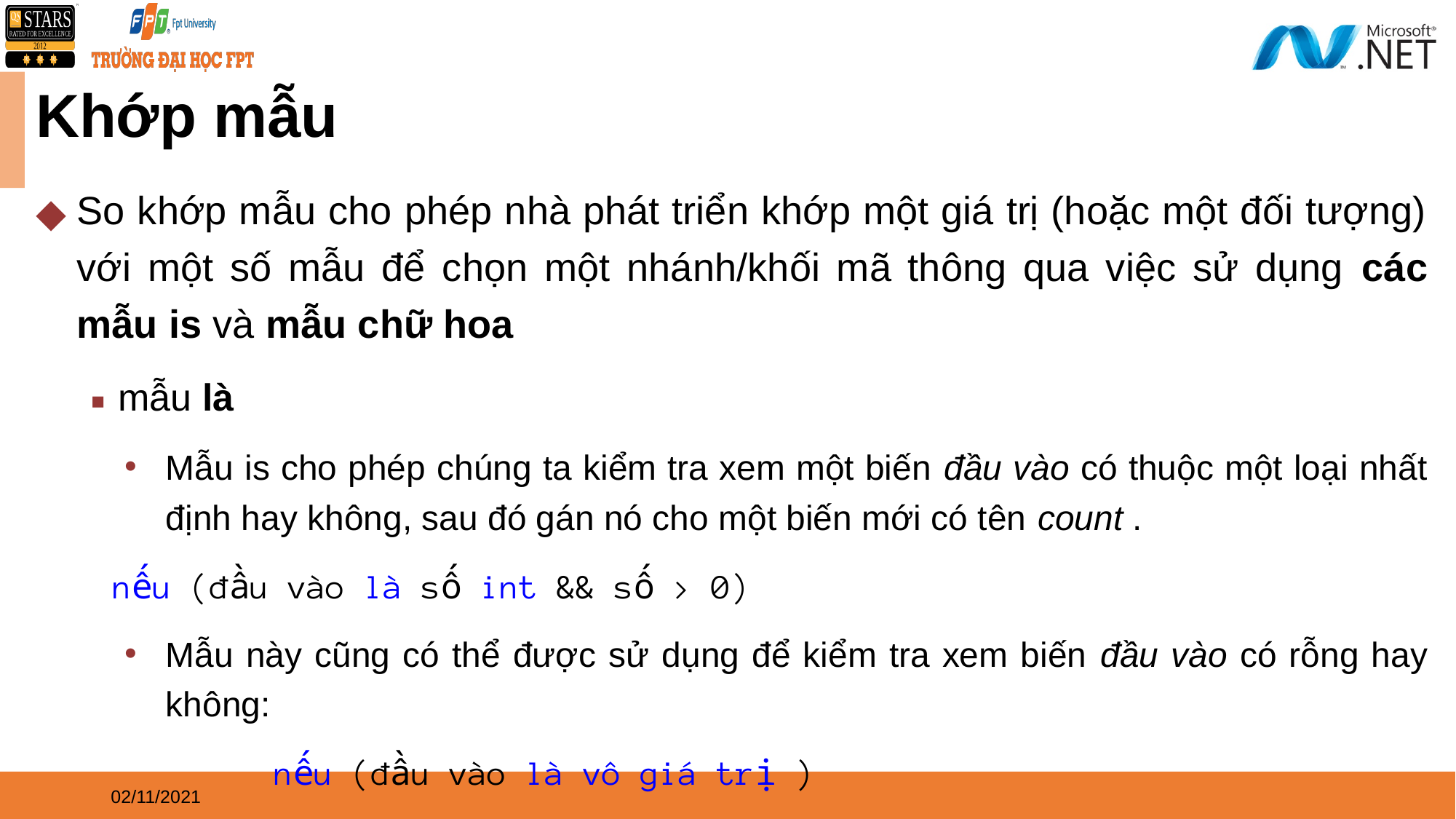

# Khớp mẫu
So khớp mẫu cho phép nhà phát triển khớp một giá trị (hoặc một đối tượng) với một số mẫu để chọn một nhánh/khối mã thông qua việc sử dụng các mẫu is và mẫu chữ hoa
mẫu là​
Mẫu is cho phép chúng ta kiểm tra xem một biến đầu vào có thuộc một loại nhất định hay không, sau đó gán nó cho một biến mới có tên count .
       nếu (đầu vào là số int && số > 0)
Mẫu này cũng có thể được sử dụng để kiểm tra xem biến đầu vào có rỗng hay không:
     nếu (đầu vào là vô giá trị )
02/11/2021
41